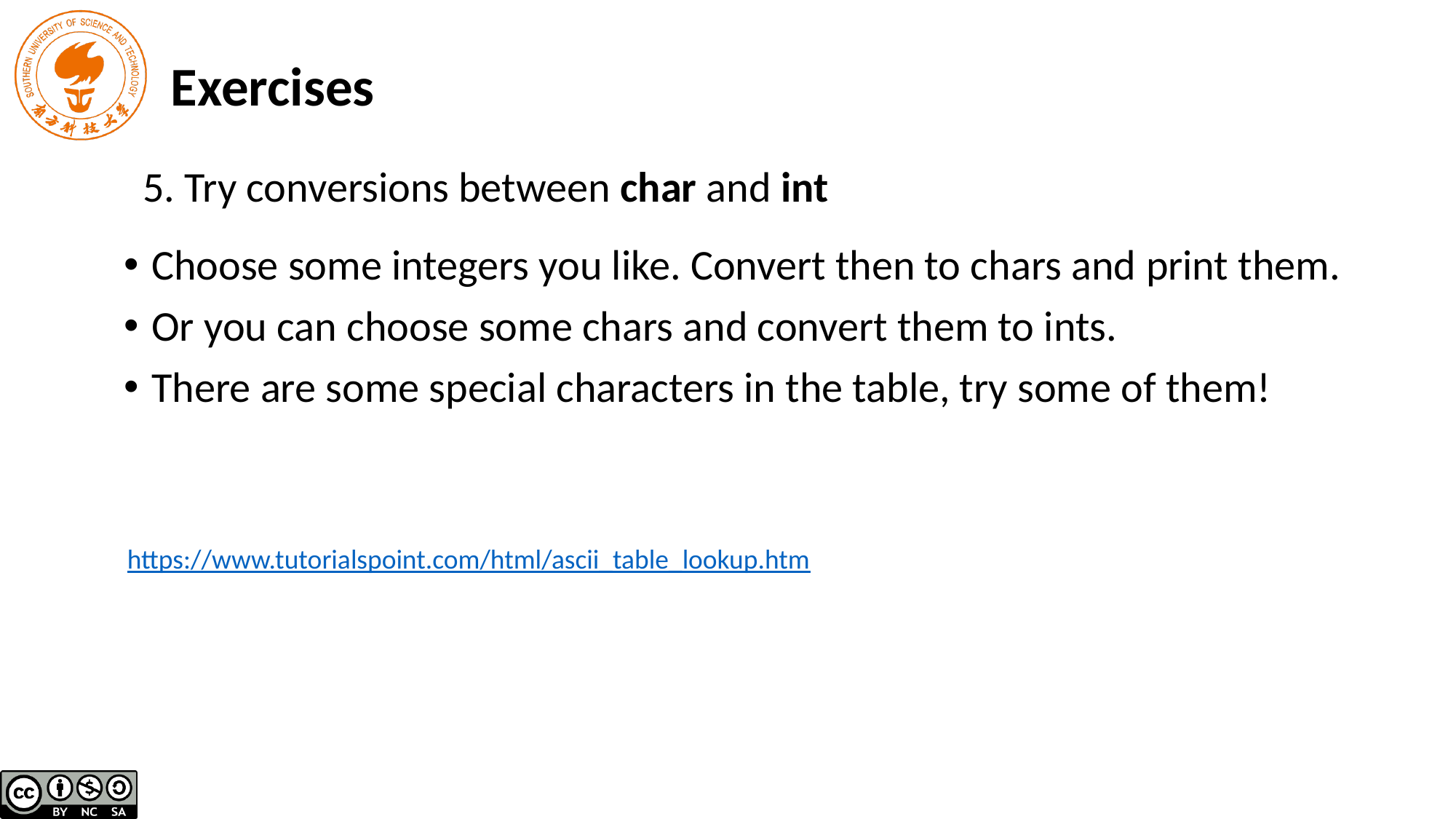

Exercises
# 5. Try conversions between char and int
Choose some integers you like. Convert then to chars and print them.
Or you can choose some chars and convert them to ints.
There are some special characters in the table, try some of them!
https://www.tutorialspoint.com/html/ascii_table_lookup.htm